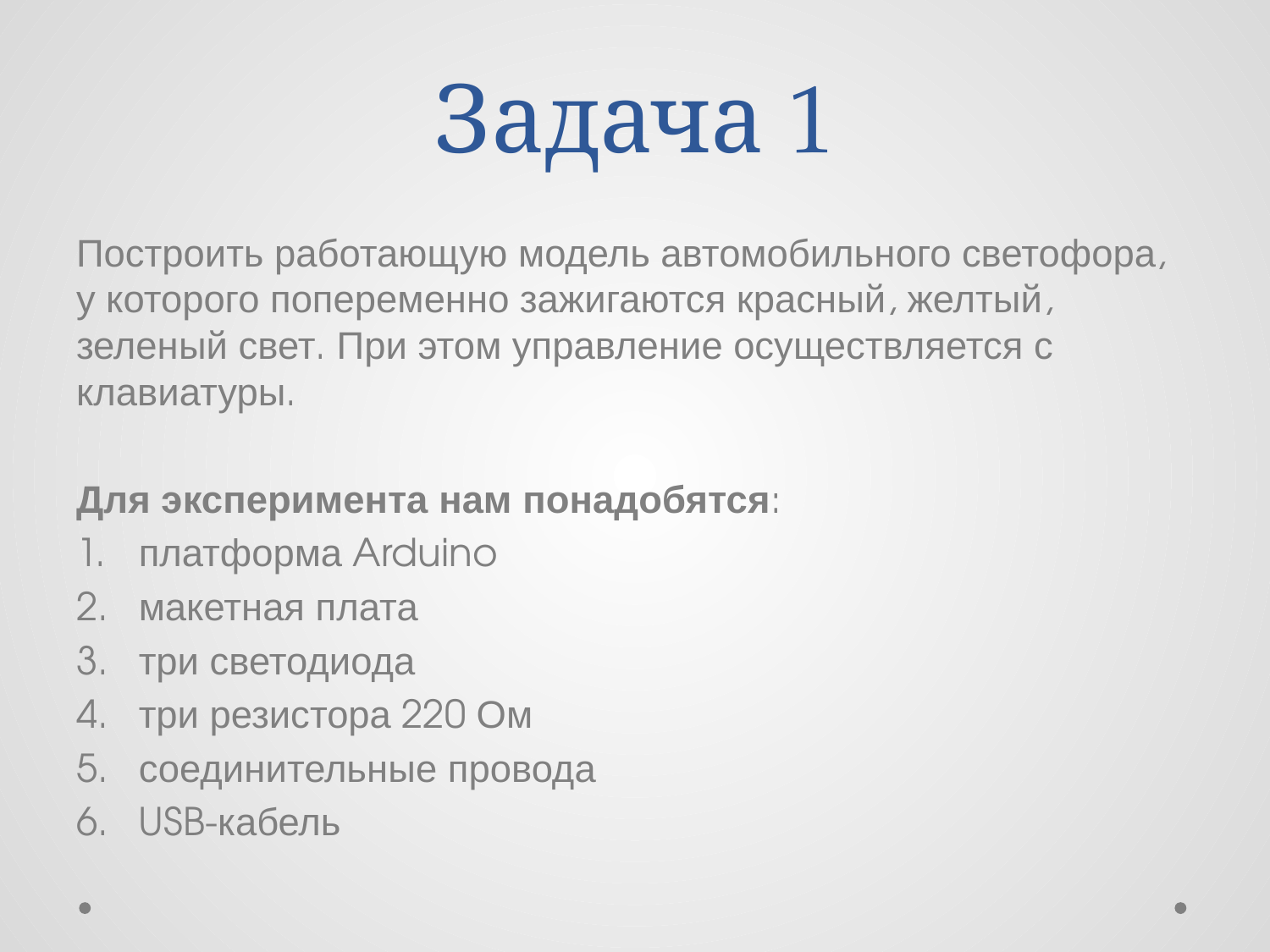

# Задача 1
Построить работающую модель автомобильного светофора, у которого попеременно зажигаются красный, желтый, зеленый свет. При этом управление осуществляется с клавиатуры.

Для эксперимента нам понадобятся:
платформа Arduino
макетная плата
три светодиода
три резистора 220 Ом
соединительные провода
USB-кабель